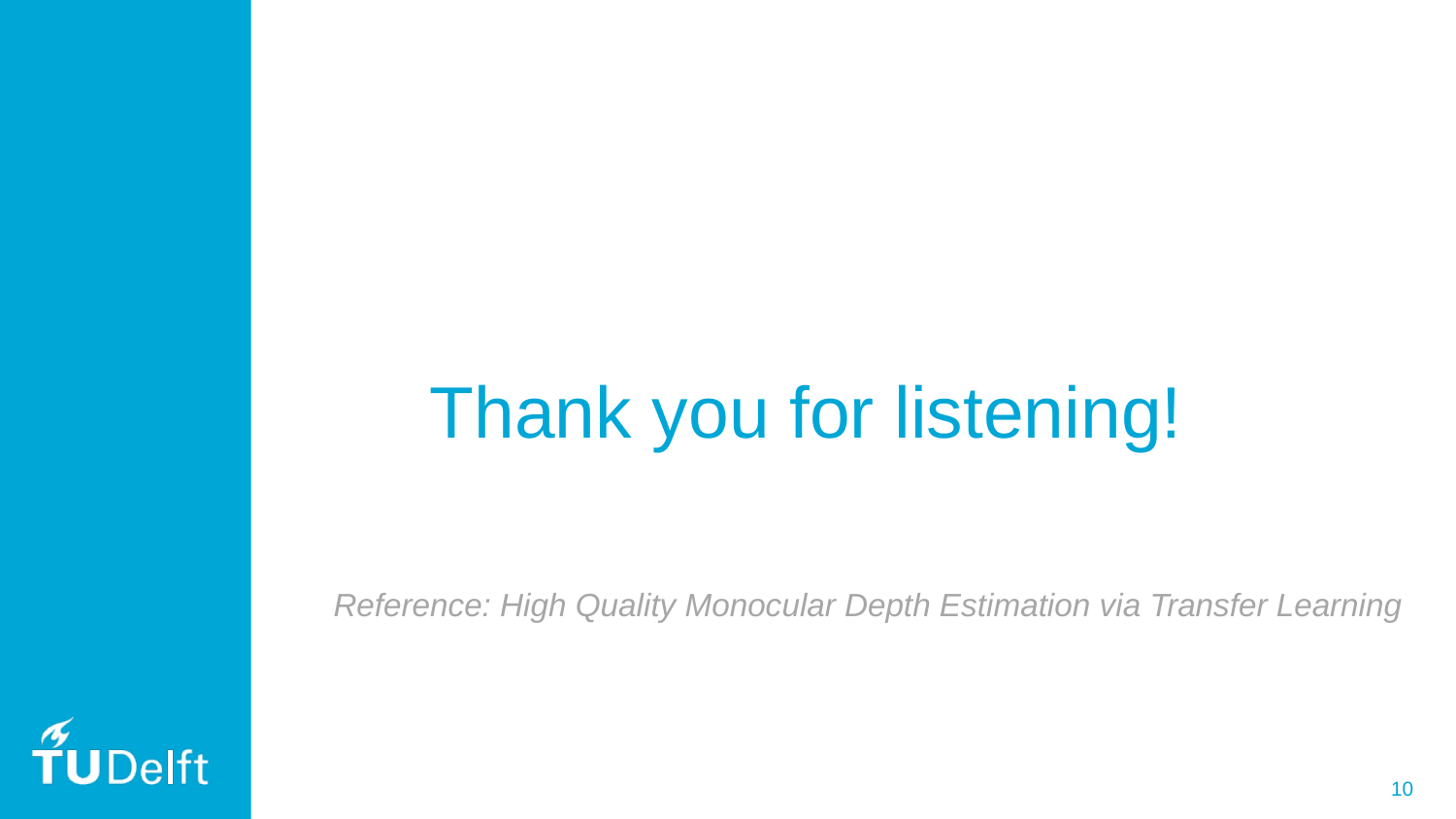

# Thank you for listening!
Reference: High Quality Monocular Depth Estimation via Transfer Learning